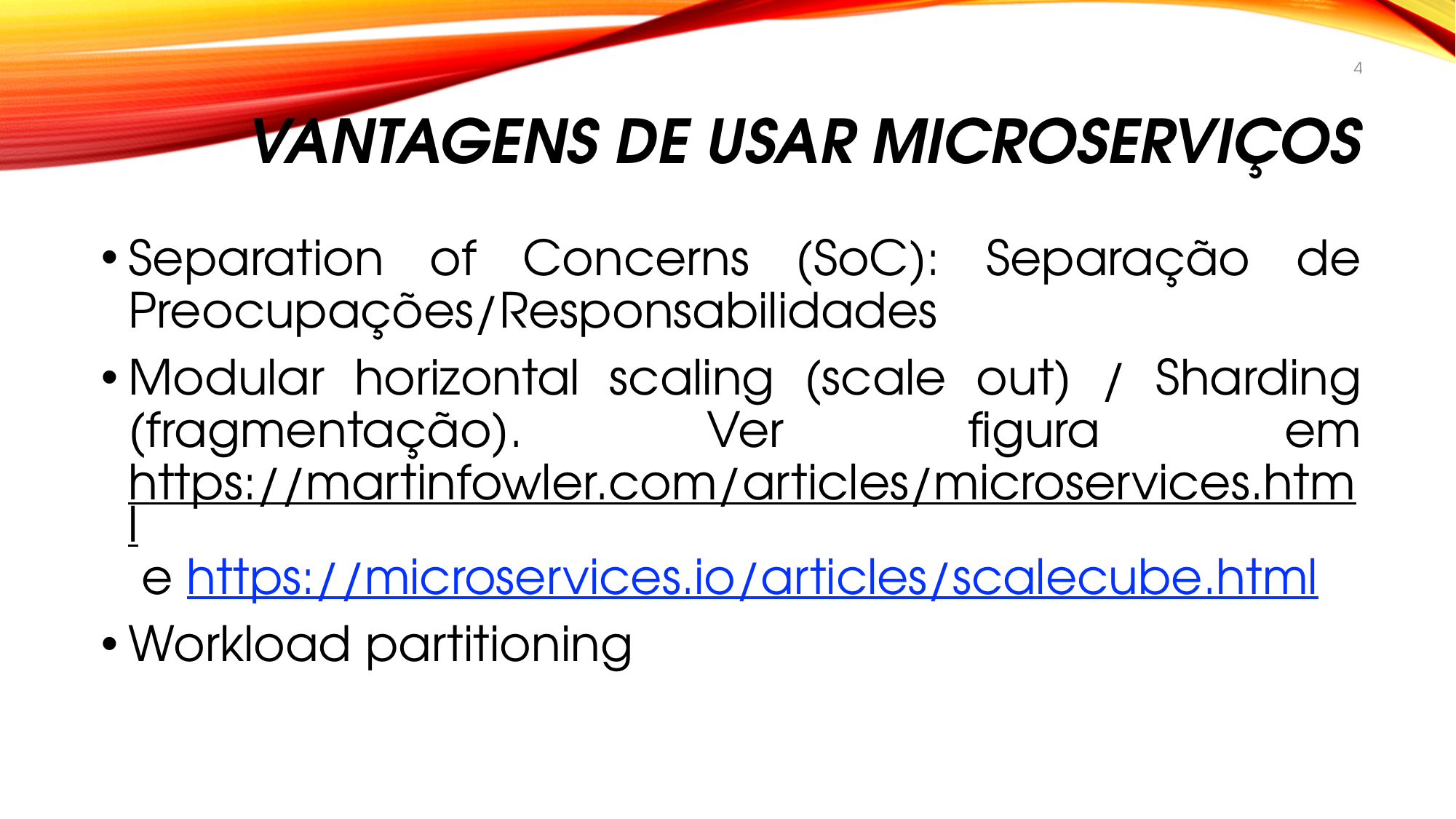

4
# Vantagens de usar microserviços
Separation of Concerns (SoC): Separação de Preocupações/Responsabilidades
Modular horizontal scaling (scale out) / Sharding (fragmentação). Ver figura em https://martinfowler.com/articles/microservices.html e https://microservices.io/articles/scalecube.html
Workload partitioning